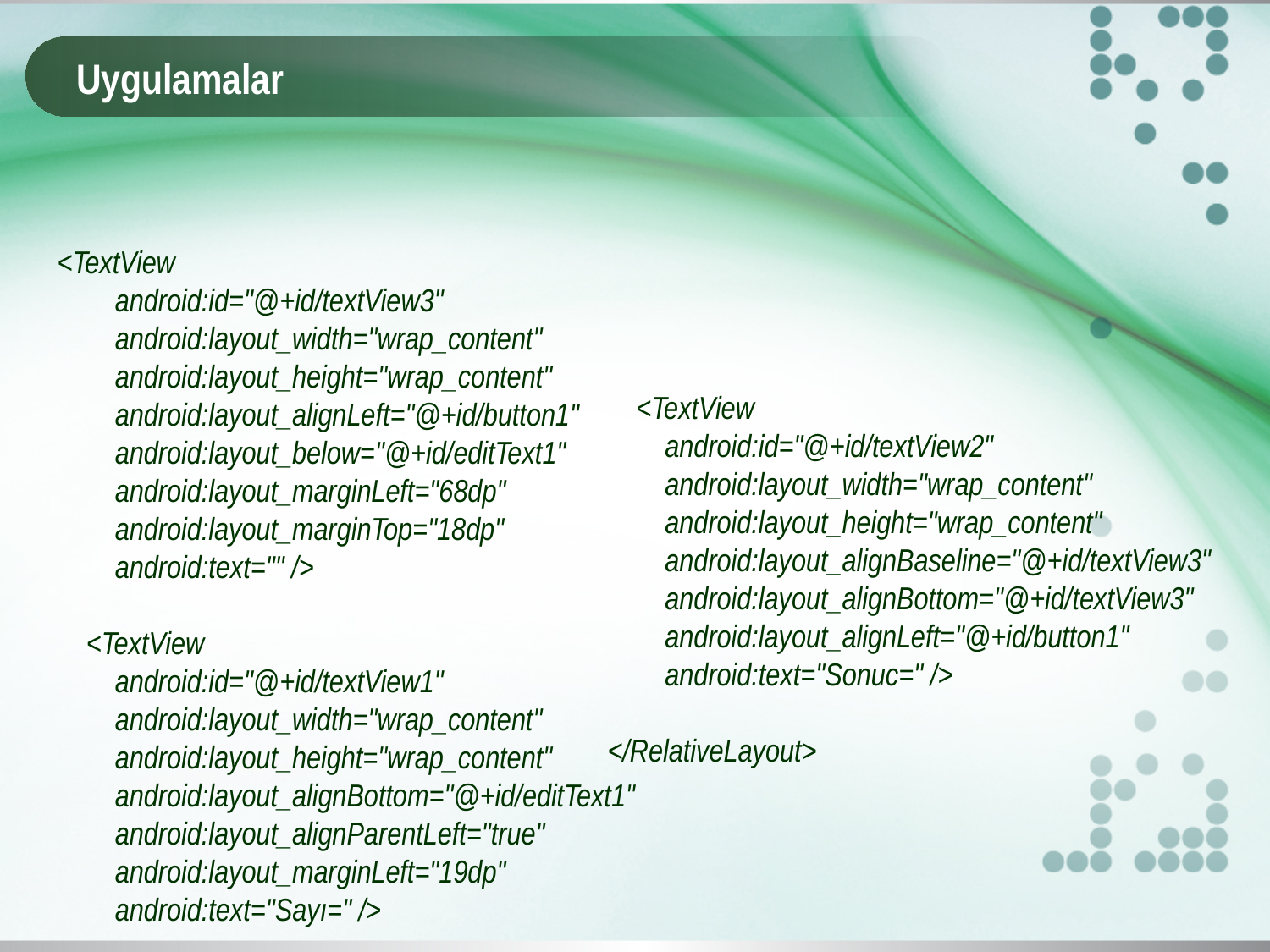

# Uygulamalar
<TextView
        android:id="@+id/textView3"
        android:layout_width="wrap_content"
        android:layout_height="wrap_content"
        android:layout_alignLeft="@+id/button1"
        android:layout_below="@+id/editText1"
        android:layout_marginLeft="68dp"
        android:layout_marginTop="18dp"
        android:text="" />

    <TextView
        android:id="@+id/textView1"
        android:layout_width="wrap_content"
        android:layout_height="wrap_content"
        android:layout_alignBottom="@+id/editText1"
        android:layout_alignParentLeft="true"
        android:layout_marginLeft="19dp"
        android:text="Sayı=" />

    <TextView
        android:id="@+id/textView2"
        android:layout_width="wrap_content"
        android:layout_height="wrap_content"
        android:layout_alignBaseline="@+id/textView3"
        android:layout_alignBottom="@+id/textView3"
        android:layout_alignLeft="@+id/button1"
        android:text="Sonuc=" />

</RelativeLayout>